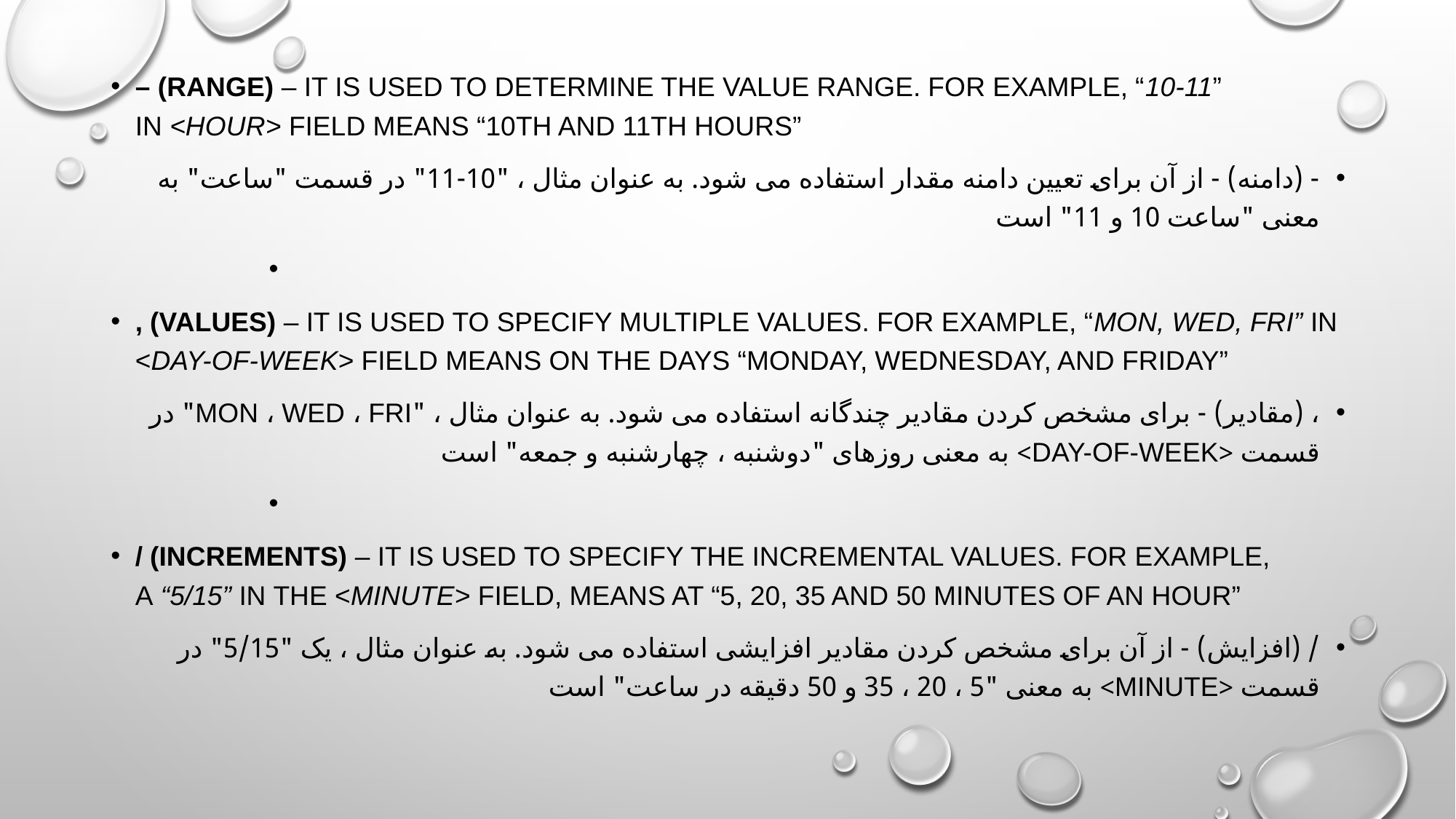

– (range) – it is used to determine the value range. For example, “10-11” in <hour> field means “10th and 11th hours”
- (دامنه) - از آن برای تعیین دامنه مقدار استفاده می شود. به عنوان مثال ، "10-11" در قسمت "ساعت" به معنی "ساعت 10 و 11" است

, (values) – it is used to specify multiple values. For example, “MON, WED, FRI” in <day-of-week> field means on the days “Monday, Wednesday, and Friday”
، (مقادیر) - برای مشخص کردن مقادیر چندگانه استفاده می شود. به عنوان مثال ، "MON ، WED ، FRI" در قسمت <day-of-week> به معنی روزهای "دوشنبه ، چهارشنبه و جمعه" است

/ (increments) – it is used to specify the incremental values. For example, a “5/15” in the <minute> field, means at “5, 20, 35 and 50 minutes of an hour”
/ (افزایش) - از آن برای مشخص کردن مقادیر افزایشی استفاده می شود. به عنوان مثال ، یک "5/15" در قسمت <minute> به معنی "5 ، 20 ، 35 و 50 دقیقه در ساعت" است